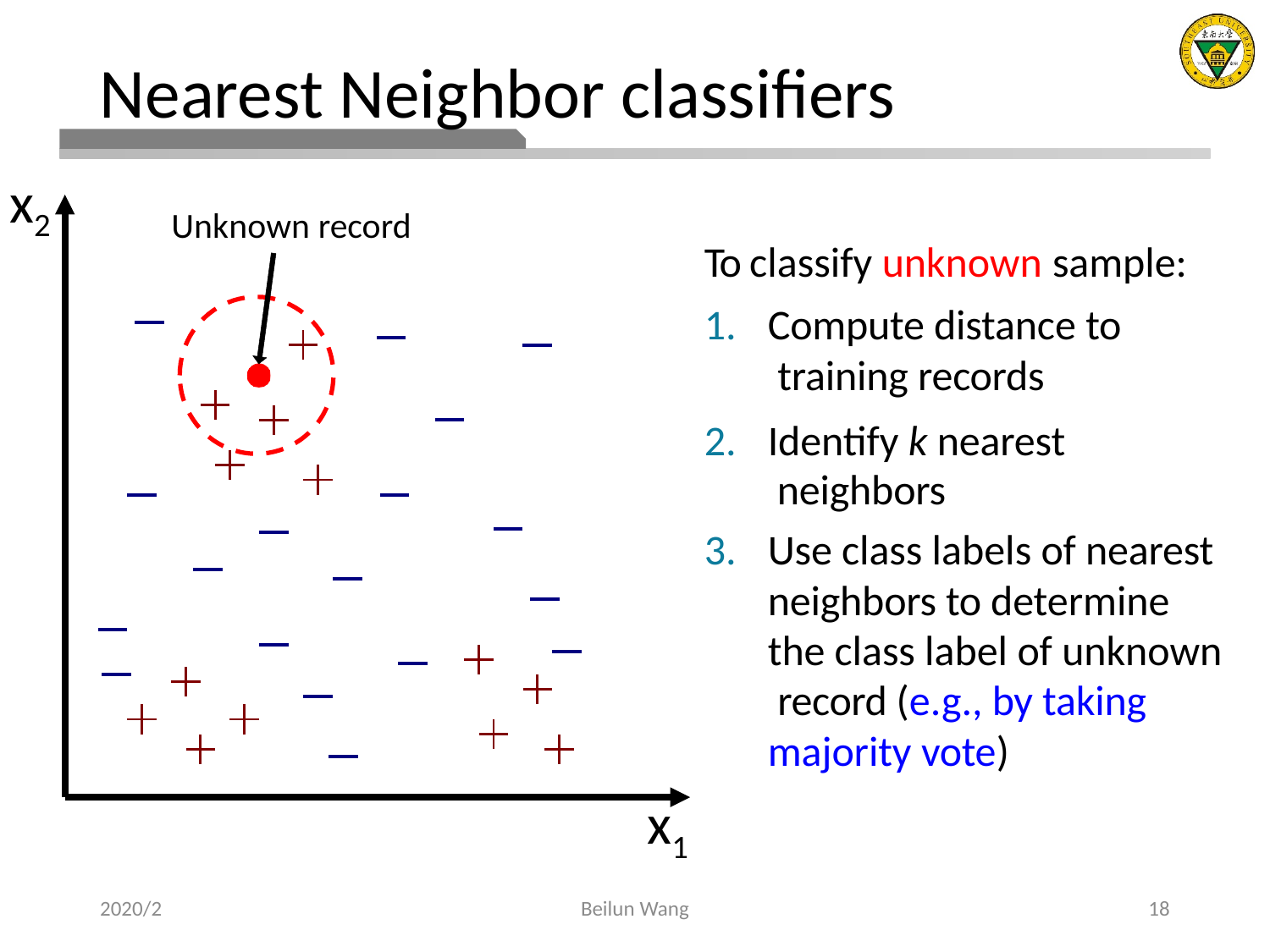

# Nearest Neighbor classifiers
x2

x1
Unknown record
To classify unknown sample:
Compute distance to  training records
Identify k nearest  neighbors
Use class labels of nearest  neighbors to determine  the class label of unknown  record (e.g., by taking  majority vote)
2020/2
Beilun Wang
18